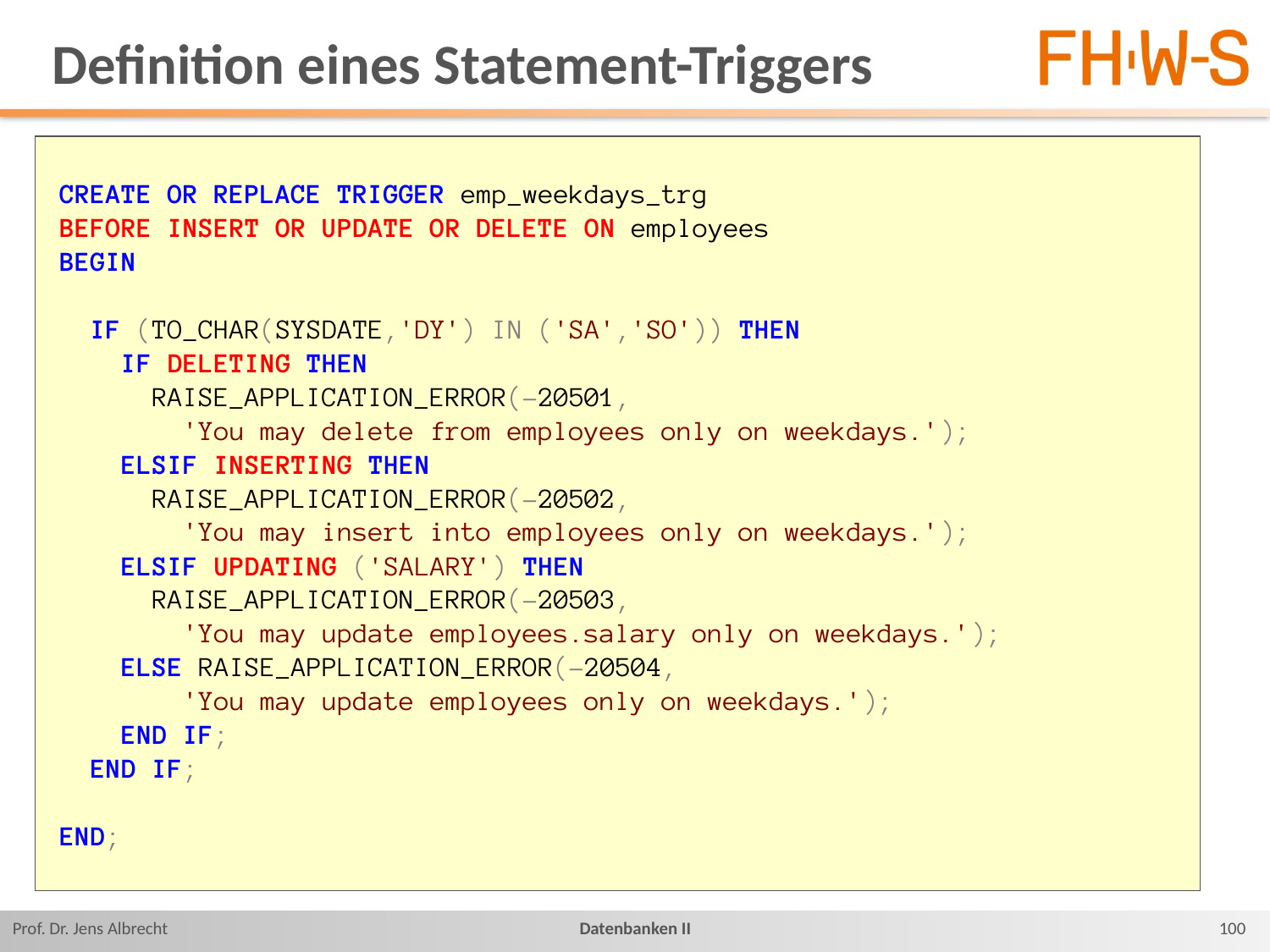

# Definition eines Statement-Triggers
CREATE OR REPLACE TRIGGER emp_weekdays_trg
BEFORE INSERT OR UPDATE OR DELETE ON employees
BEGIN

  IF (TO_CHAR(SYSDATE,'DY') IN ('SA','SO')) THEN
    IF DELETING THEN
      RAISE_APPLICATION_ERROR(-20501,
        'You may delete from employees only on weekdays.');
    ELSIF INSERTING THEN
      RAISE_APPLICATION_ERROR(-20502,
        'You may insert into employees only on weekdays.');
    ELSIF UPDATING ('SALARY') THEN
      RAISE_APPLICATION_ERROR(-20503,
        'You may update employees.salary only on weekdays.');
    ELSE RAISE_APPLICATION_ERROR(-20504,
        'You may update employees only on weekdays.');
    END IF;
  END IF;

END;